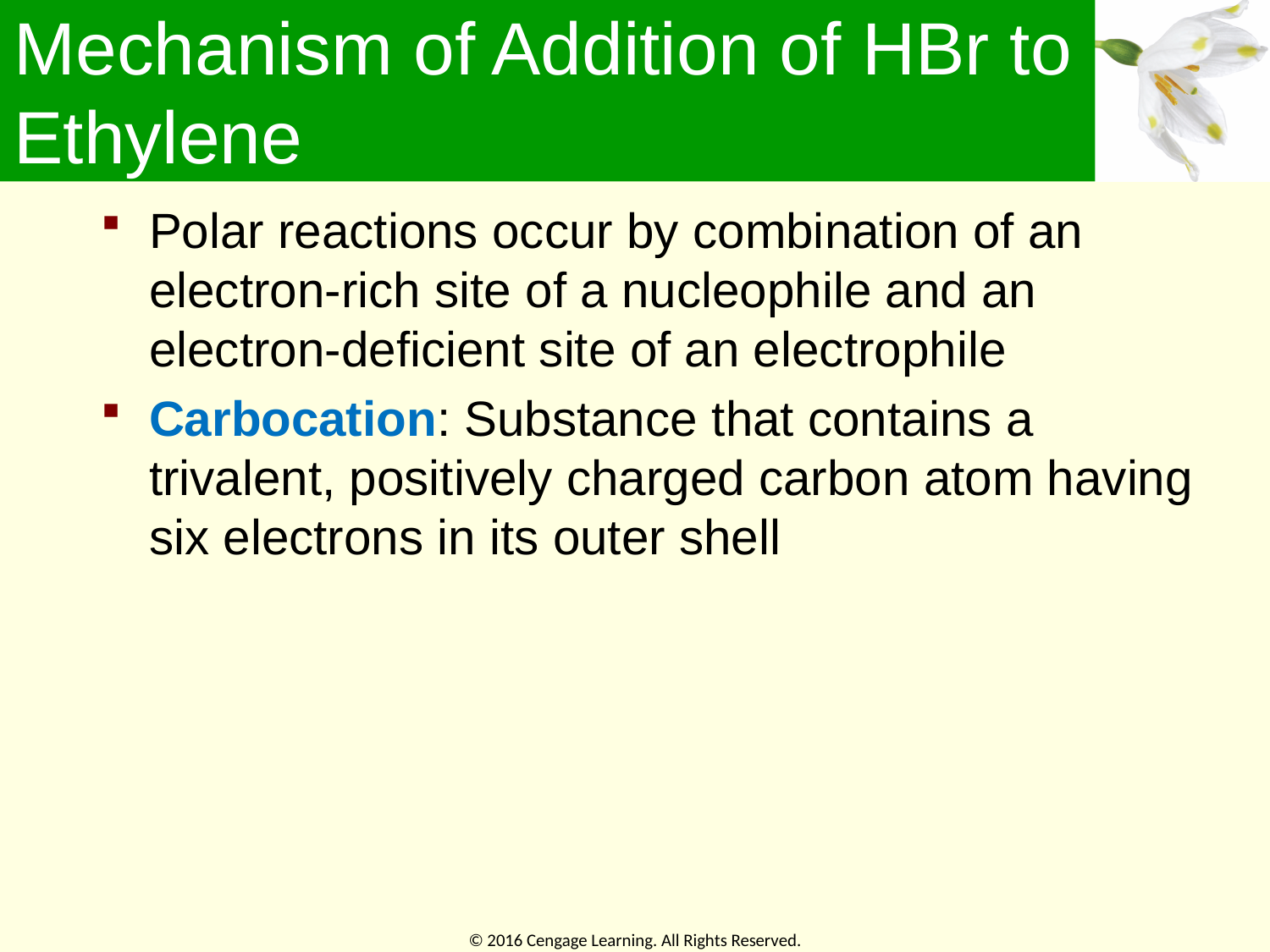

# Mechanism of Addition of HBr to Ethylene
Polar reactions occur by combination of an electron-rich site of a nucleophile and an electron-deficient site of an electrophile
Carbocation: Substance that contains a trivalent, positively charged carbon atom having six electrons in its outer shell